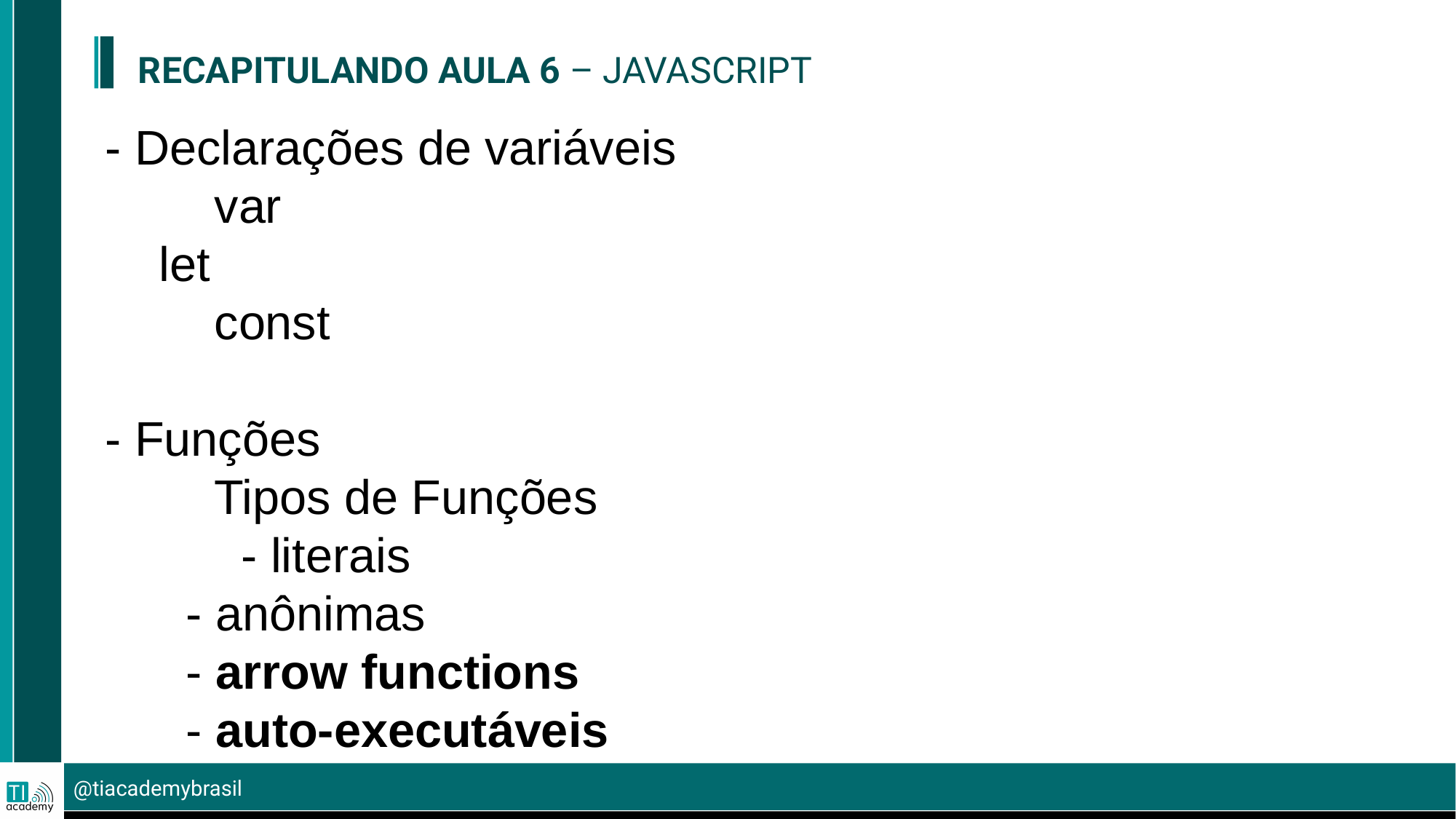

RECAPITULANDO AULA 6 – JAVASCRIPT
- Declarações de variáveis
	var
    let
	const

- Funções
	Tipos de Funções
	  - literais
      - anônimas
      - arrow functions
      - auto-executáveis